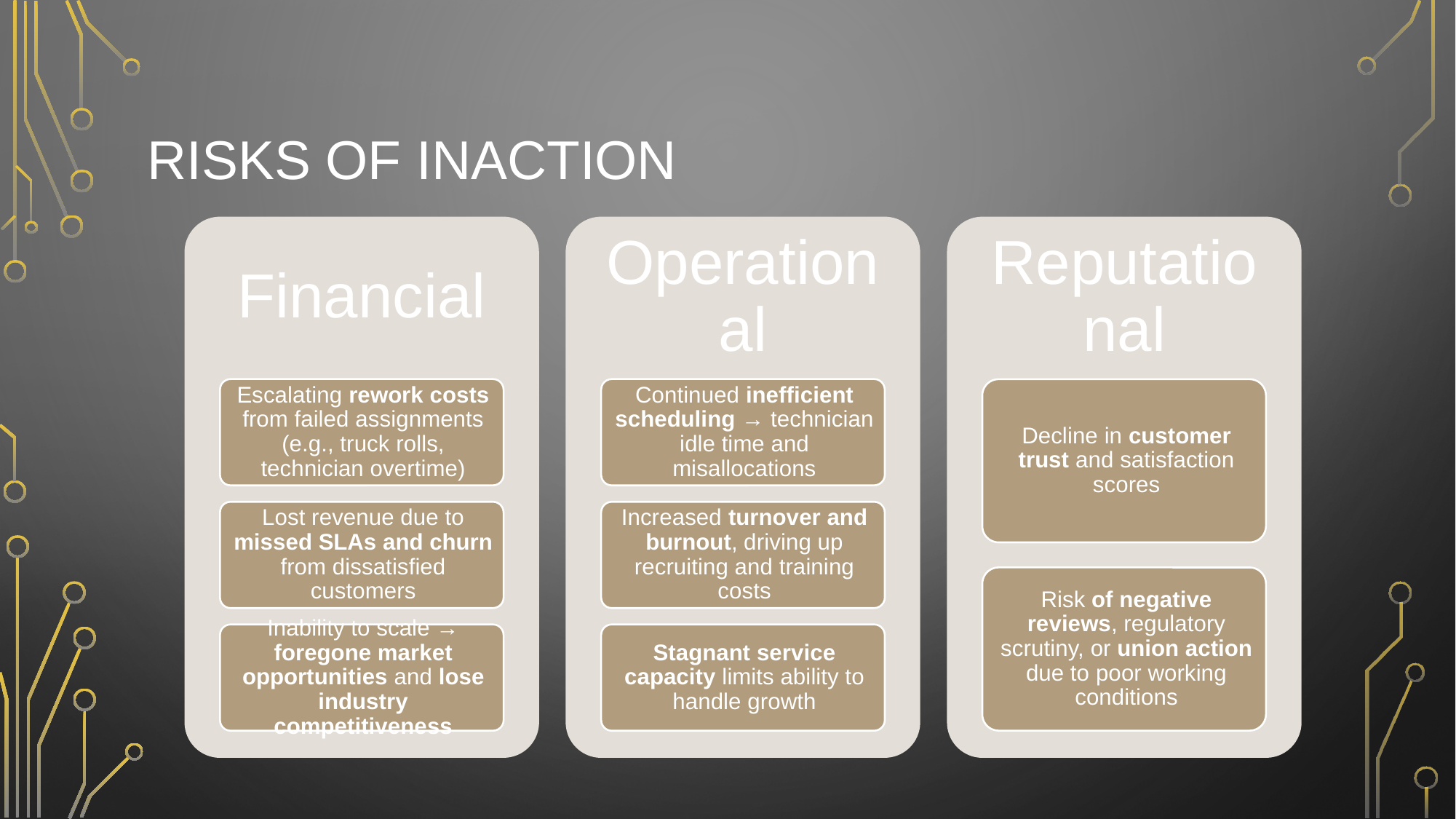

# Risks of Inaction
Financial
Escalating rework costs from failed assignments (e.g., truck rolls, technician overtime)
Lost revenue due to missed SLAs and churn from dissatisfied customers
Inability to scale → foregone market opportunities and lose industry competitiveness
Operational
Continued inefficient scheduling → technician idle time and misallocations
Increased turnover and burnout, driving up recruiting and training costs
Stagnant service capacity limits ability to handle growth
Reputational
Decline in customer trust and satisfaction scores
Risk of negative reviews, regulatory scrutiny, or union action due to poor working conditions